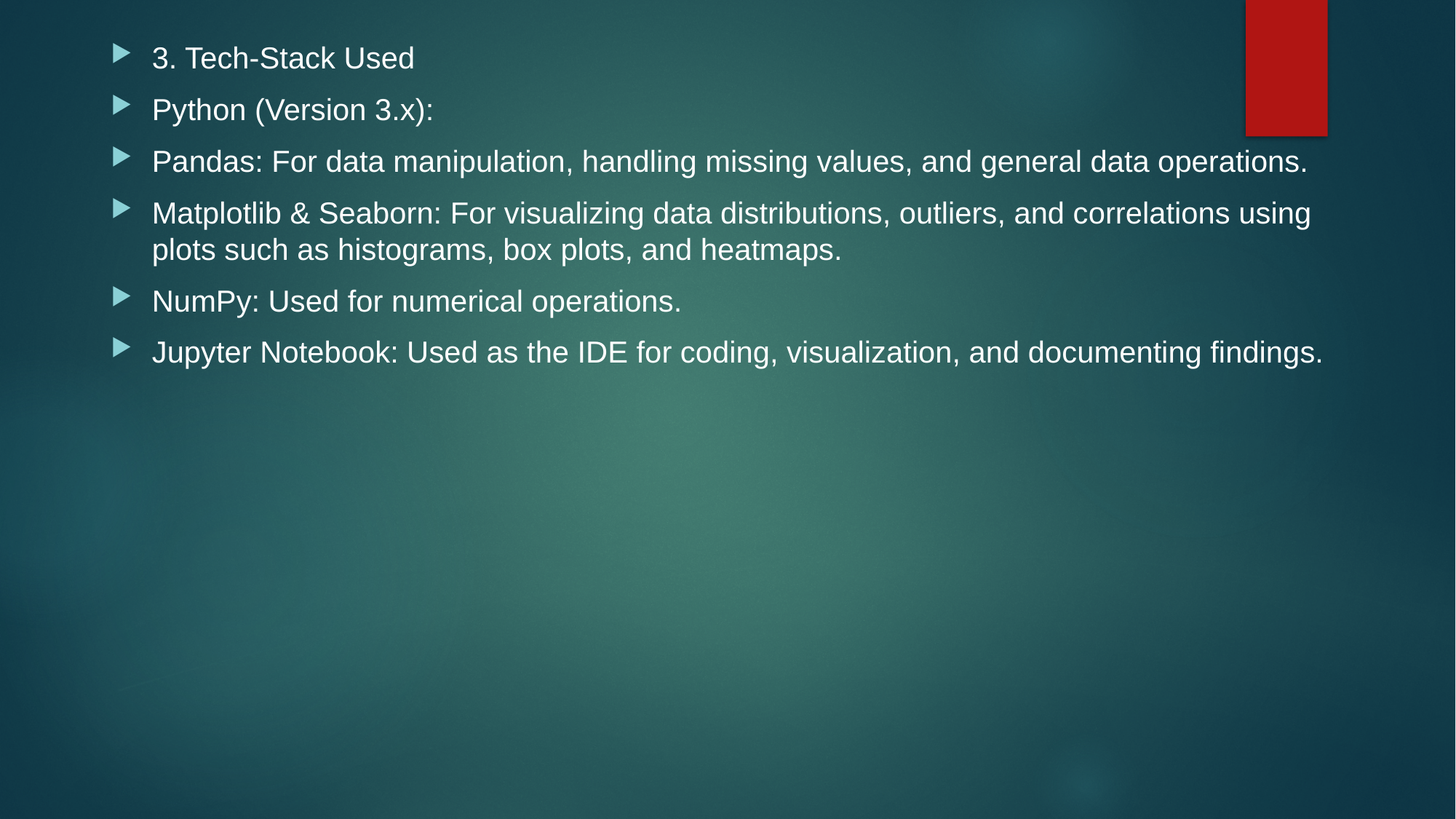

3. Tech-Stack Used
Python (Version 3.x):
Pandas: For data manipulation, handling missing values, and general data operations.
Matplotlib & Seaborn: For visualizing data distributions, outliers, and correlations using plots such as histograms, box plots, and heatmaps.
NumPy: Used for numerical operations.
Jupyter Notebook: Used as the IDE for coding, visualization, and documenting findings.